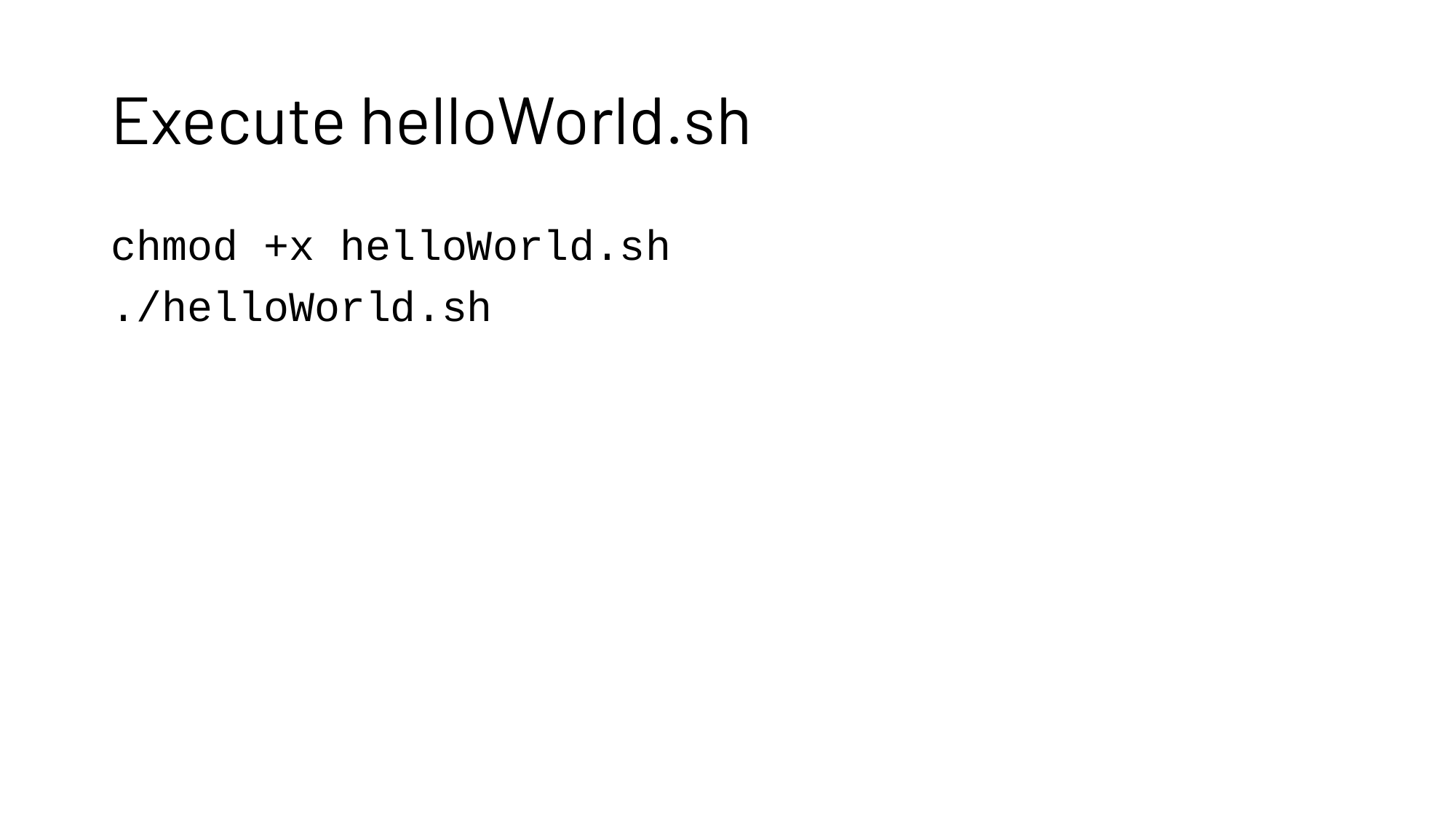

# Execute helloWorld.sh
chmod +x helloWorld.sh
./helloWorld.sh